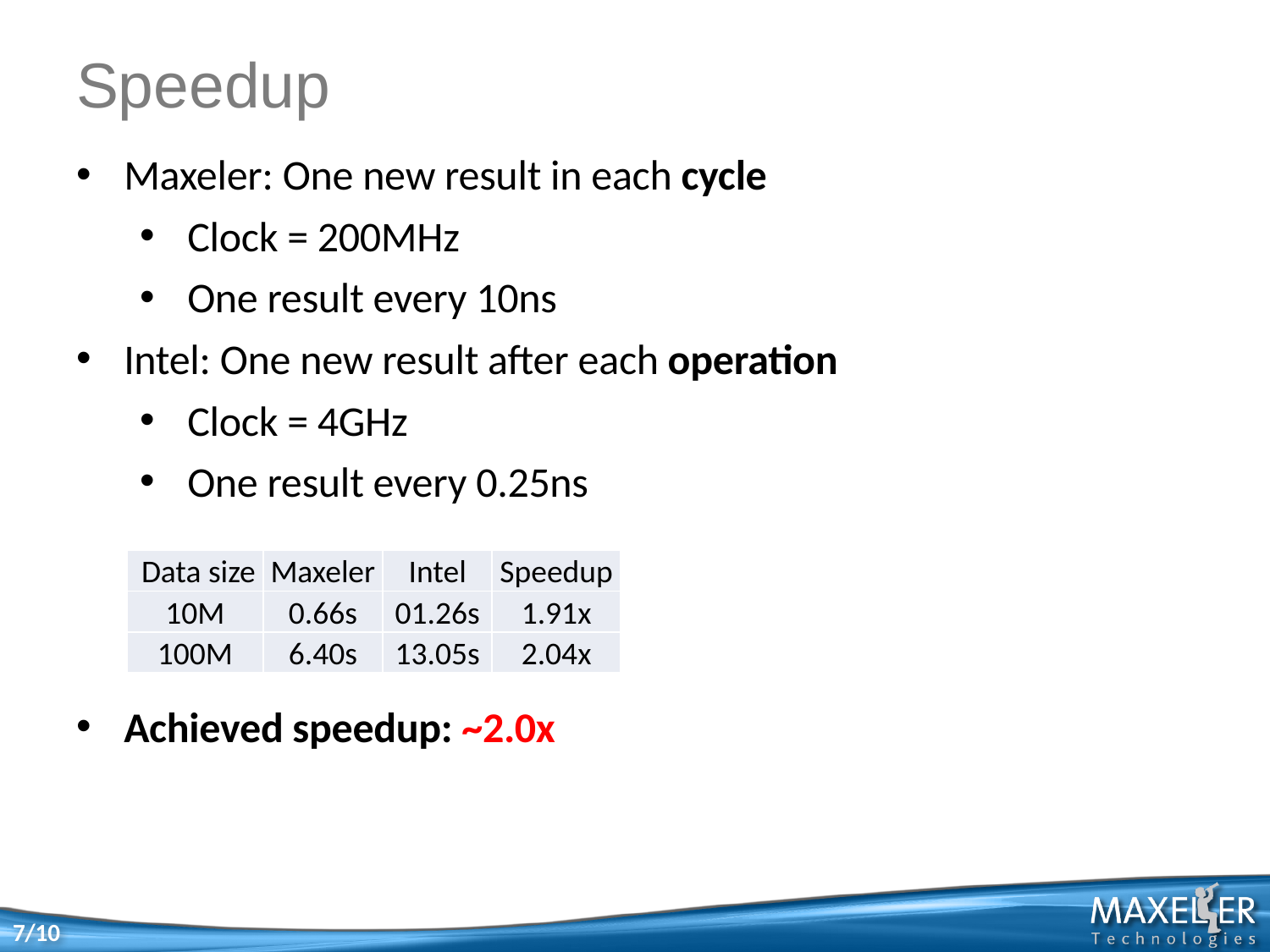

# Speedup
Maxeler: One new result in each cycle
Clock = 200MHz
One result every 10ns
Intel: One new result after each operation
Clock = 4GHz
One result every 0.25ns

Achieved speedup: ~2.0x

| Data size | Maxeler | Intel | Speedup |
| --- | --- | --- | --- |
| 10M | 0.66s | 01.26s | 1.91x |
| 100M | 6.40s | 13.05s | 2.04x |
7/10